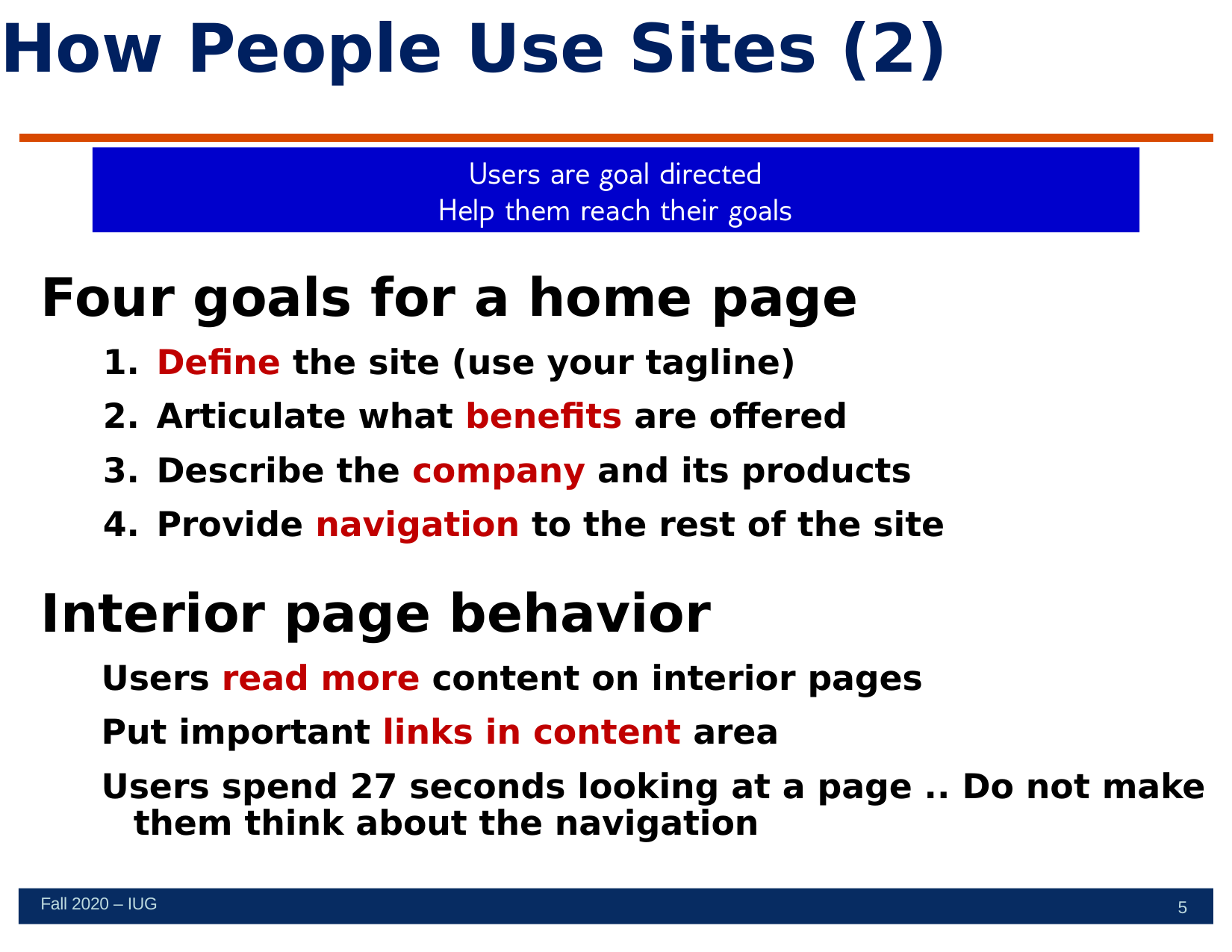

# How People Use Sites (2)
Users are goal directed
Help them reach their goals
Four goals for a home page
Define the site (use your tagline)
Articulate what benefits are offered
Describe the company and its products
Provide navigation to the rest of the site
Interior page behavior
Users read more content on interior pages
Put important links in content area
Users spend 27 seconds looking at a page .. Do not make them think about the navigation
Fall 2020 – IUG
5